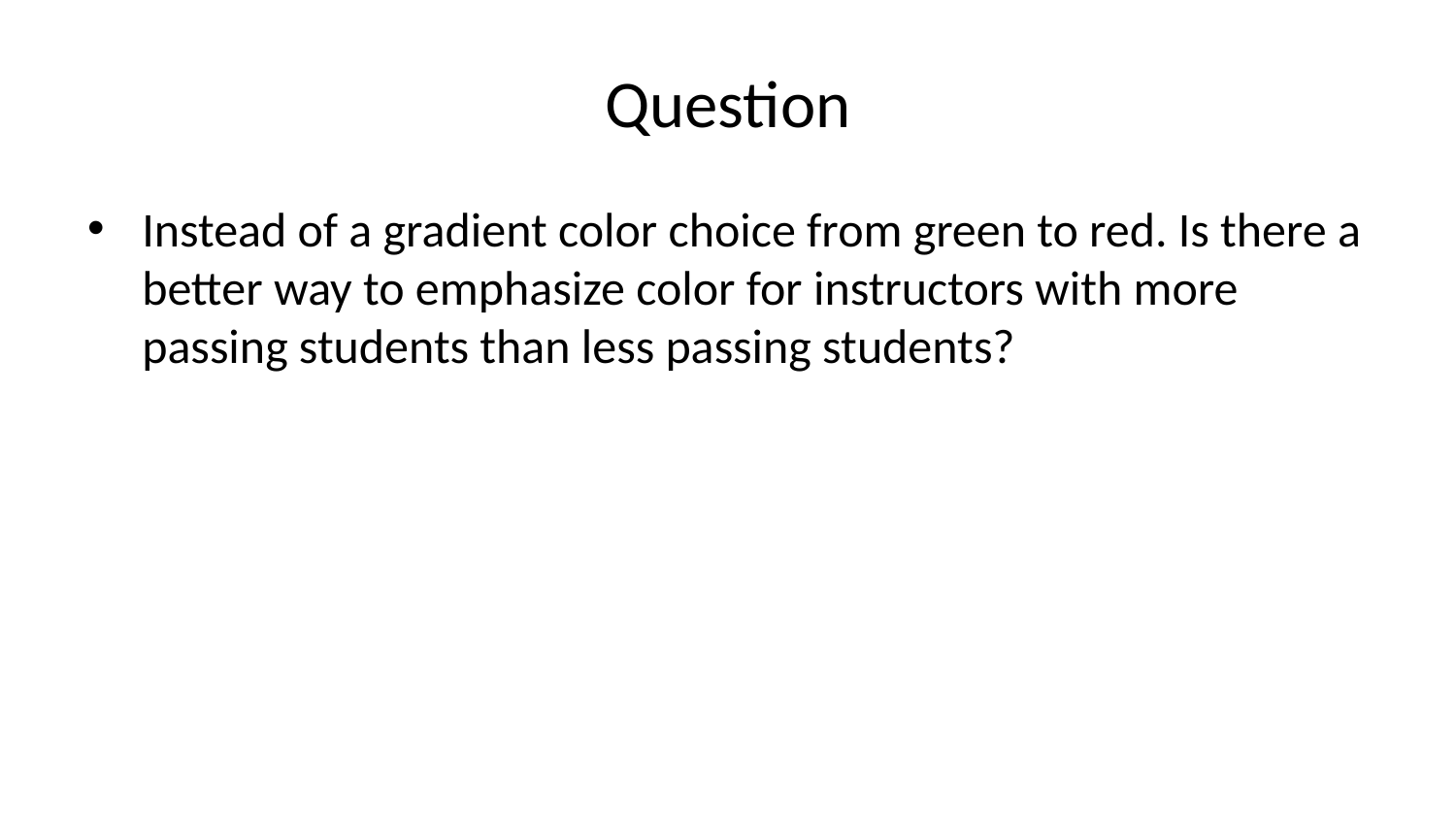

# Question
Instead of a gradient color choice from green to red. Is there a better way to emphasize color for instructors with more passing students than less passing students?